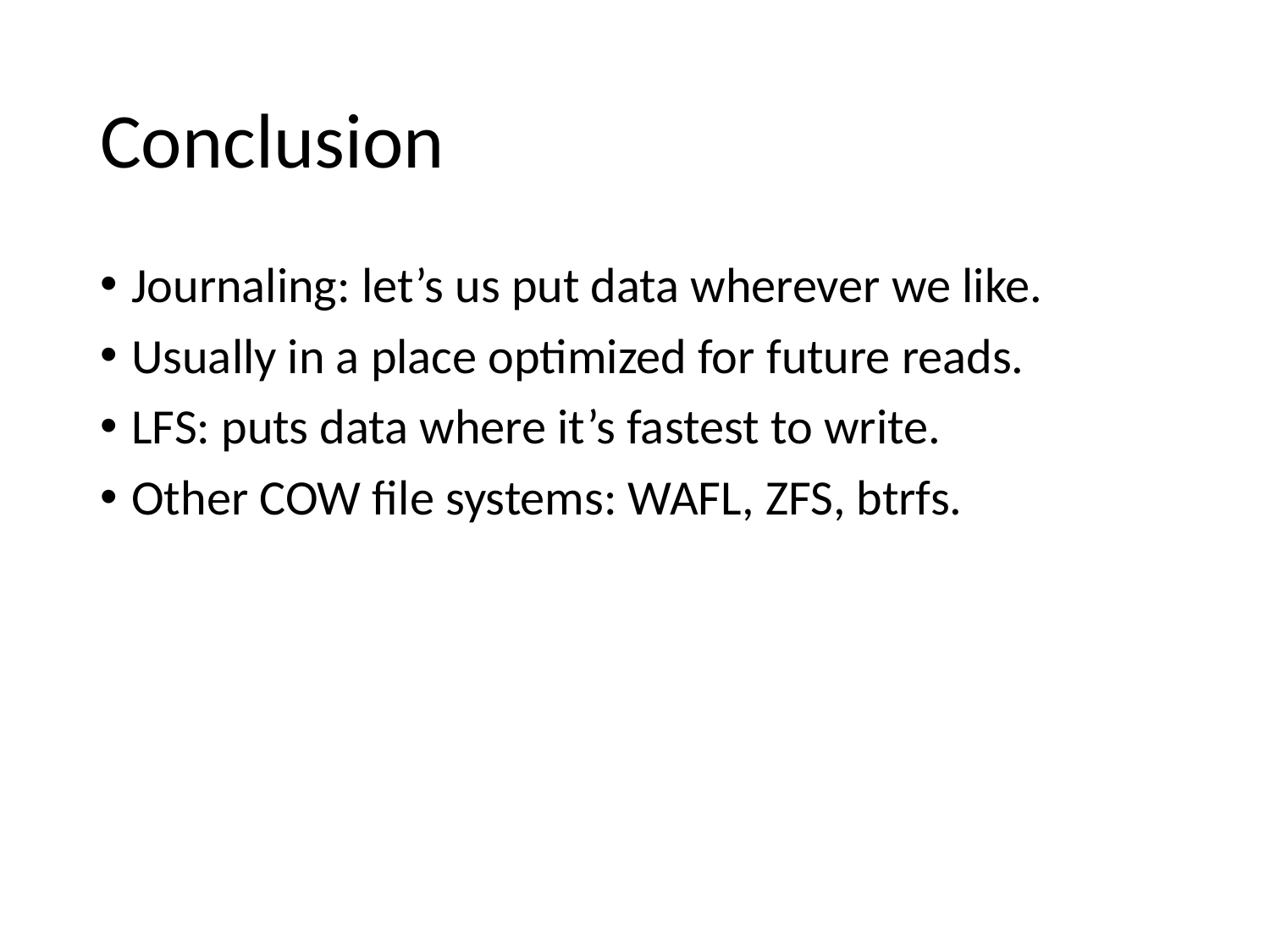

# Conclusion
Journaling: let’s us put data wherever we like.
Usually in a place optimized for future reads.
LFS: puts data where it’s fastest to write.
Other COW file systems: WAFL, ZFS, btrfs.